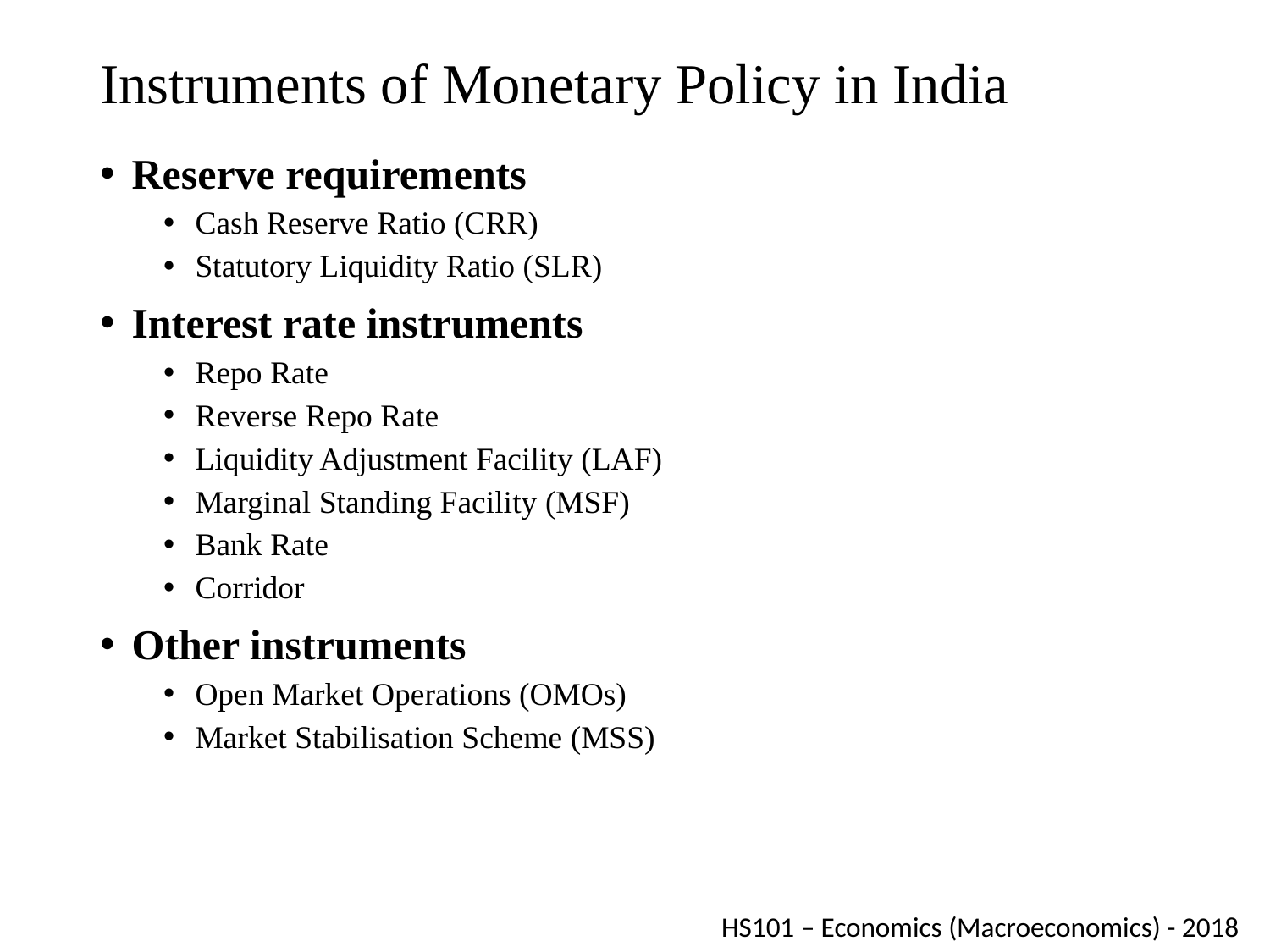

# Instruments of Monetary Policy in India
Reserve requirements
Cash Reserve Ratio (CRR)
Statutory Liquidity Ratio (SLR)
Interest rate instruments
Repo Rate
Reverse Repo Rate
Liquidity Adjustment Facility (LAF)
Marginal Standing Facility (MSF)
Bank Rate
Corridor
Other instruments
Open Market Operations (OMOs)
Market Stabilisation Scheme (MSS)

HS101 – Economics (Macroeconomics) - 2018